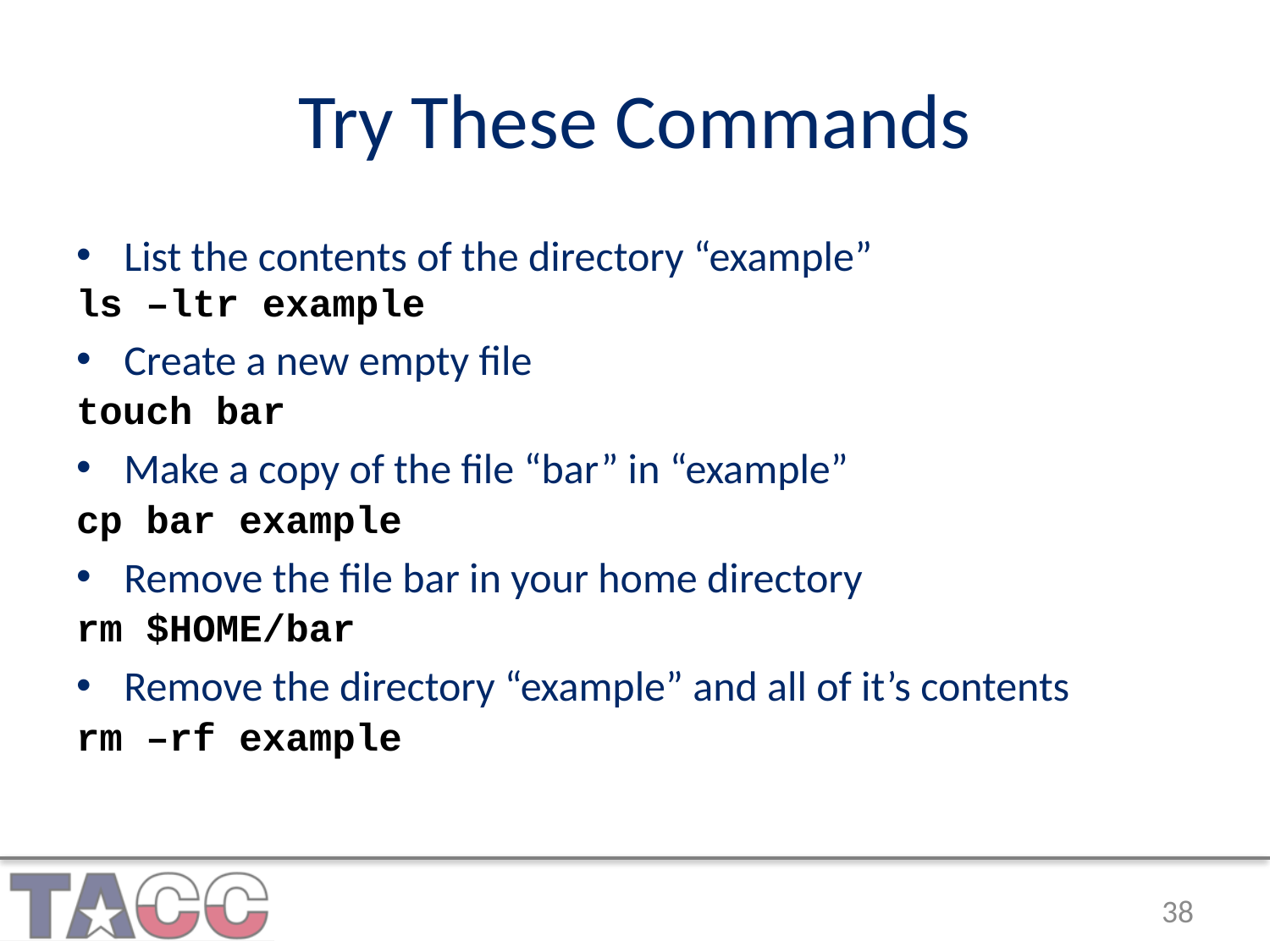

# Try These Commands
List the contents of the directory “example”
ls –ltr example
Create a new empty file
touch bar
Make a copy of the file “bar” in “example”
cp bar example
Remove the file bar in your home directory
rm $HOME/bar
Remove the directory “example” and all of it’s contents
rm –rf example